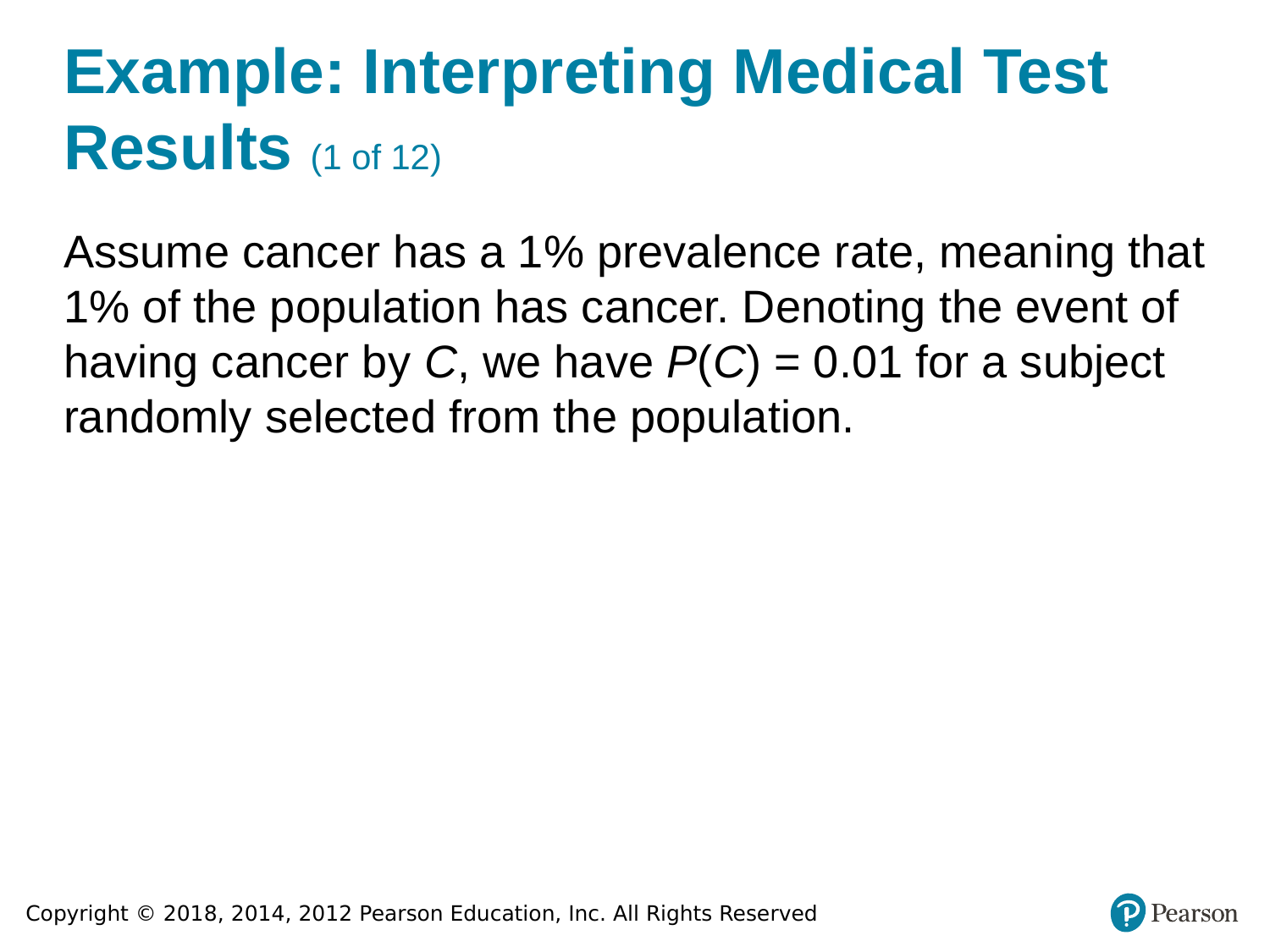

# Example: Interpreting Medical Test Results (1 of 12)
Assume cancer has a 1% prevalence rate, meaning that 1% of the population has cancer. Denoting the event of having cancer by C, we have P(C) = 0.01 for a subject randomly selected from the population.